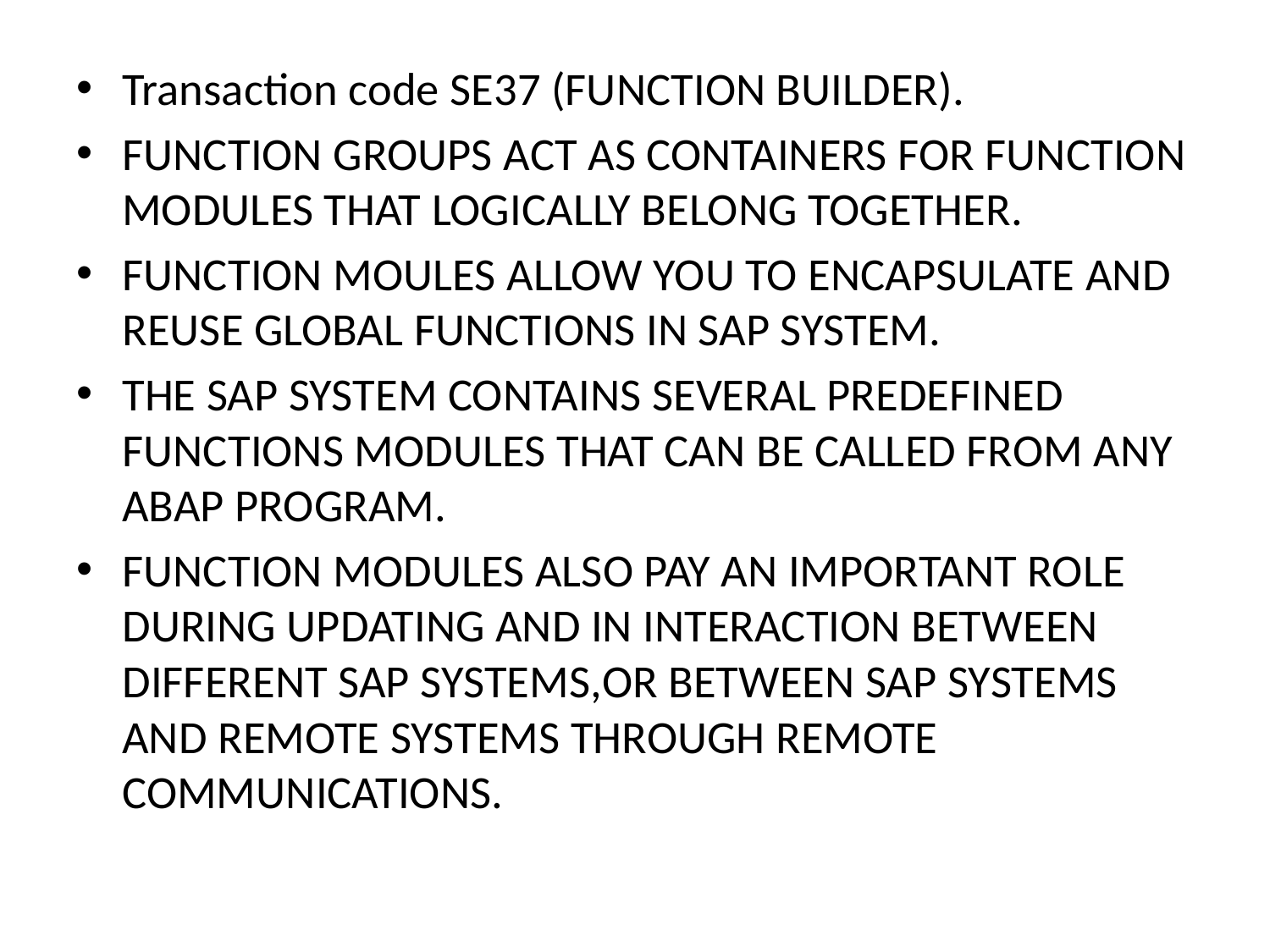

Transaction code SE37 (FUNCTION BUILDER).
FUNCTION GROUPS ACT AS CONTAINERS FOR FUNCTION MODULES THAT LOGICALLY BELONG TOGETHER.
FUNCTION MOULES ALLOW YOU TO ENCAPSULATE AND REUSE GLOBAL FUNCTIONS IN SAP SYSTEM.
THE SAP SYSTEM CONTAINS SEVERAL PREDEFINED FUNCTIONS MODULES THAT CAN BE CALLED FROM ANY ABAP PROGRAM.
FUNCTION MODULES ALSO PAY AN IMPORTANT ROLE DURING UPDATING AND IN INTERACTION BETWEEN DIFFERENT SAP SYSTEMS,OR BETWEEN SAP SYSTEMS AND REMOTE SYSTEMS THROUGH REMOTE  COMMUNICATIONS.